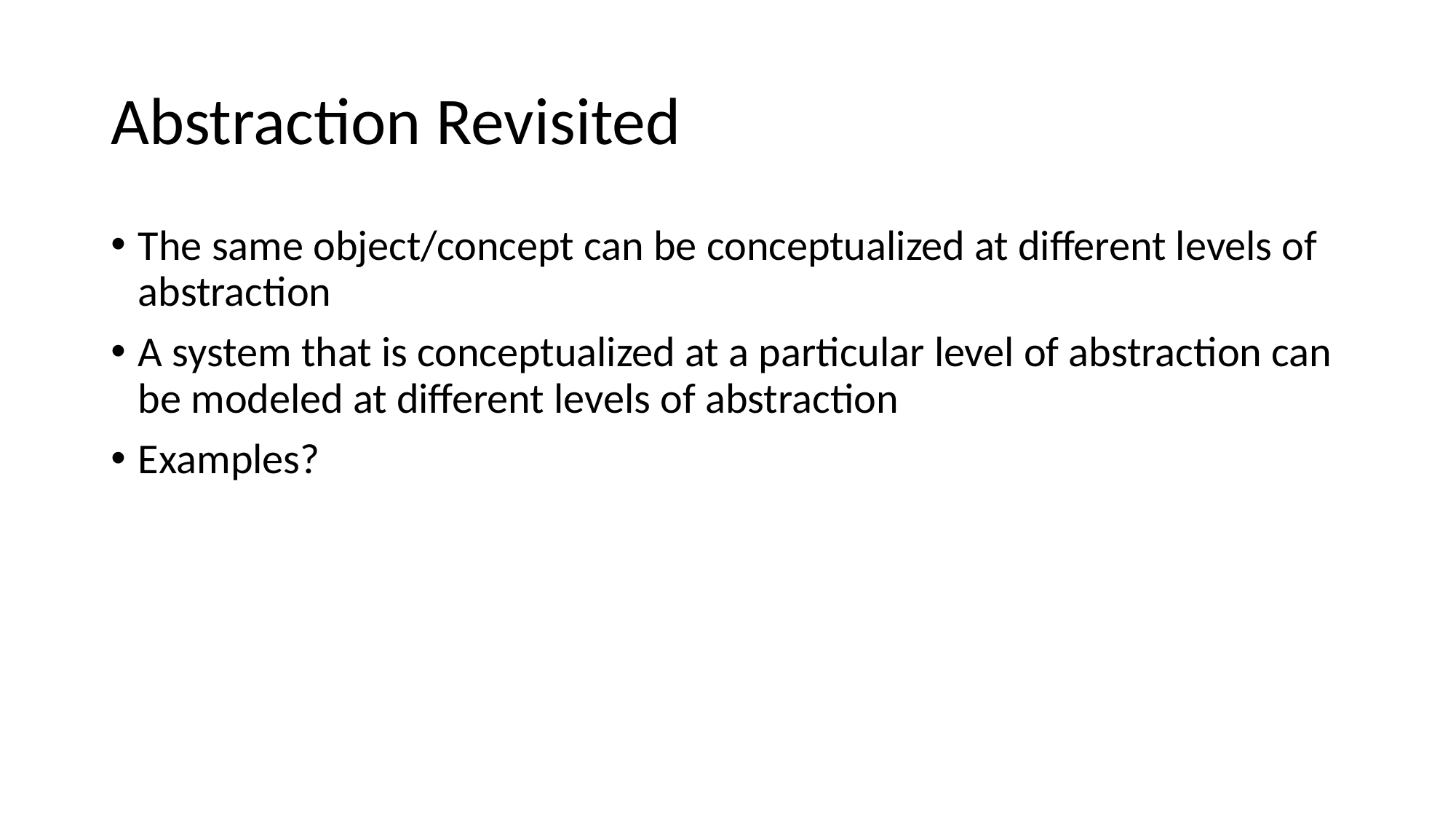

# Abstraction Revisited
The same object/concept can be conceptualized at different levels of abstraction
A system that is conceptualized at a particular level of abstraction can be modeled at different levels of abstraction
Examples?